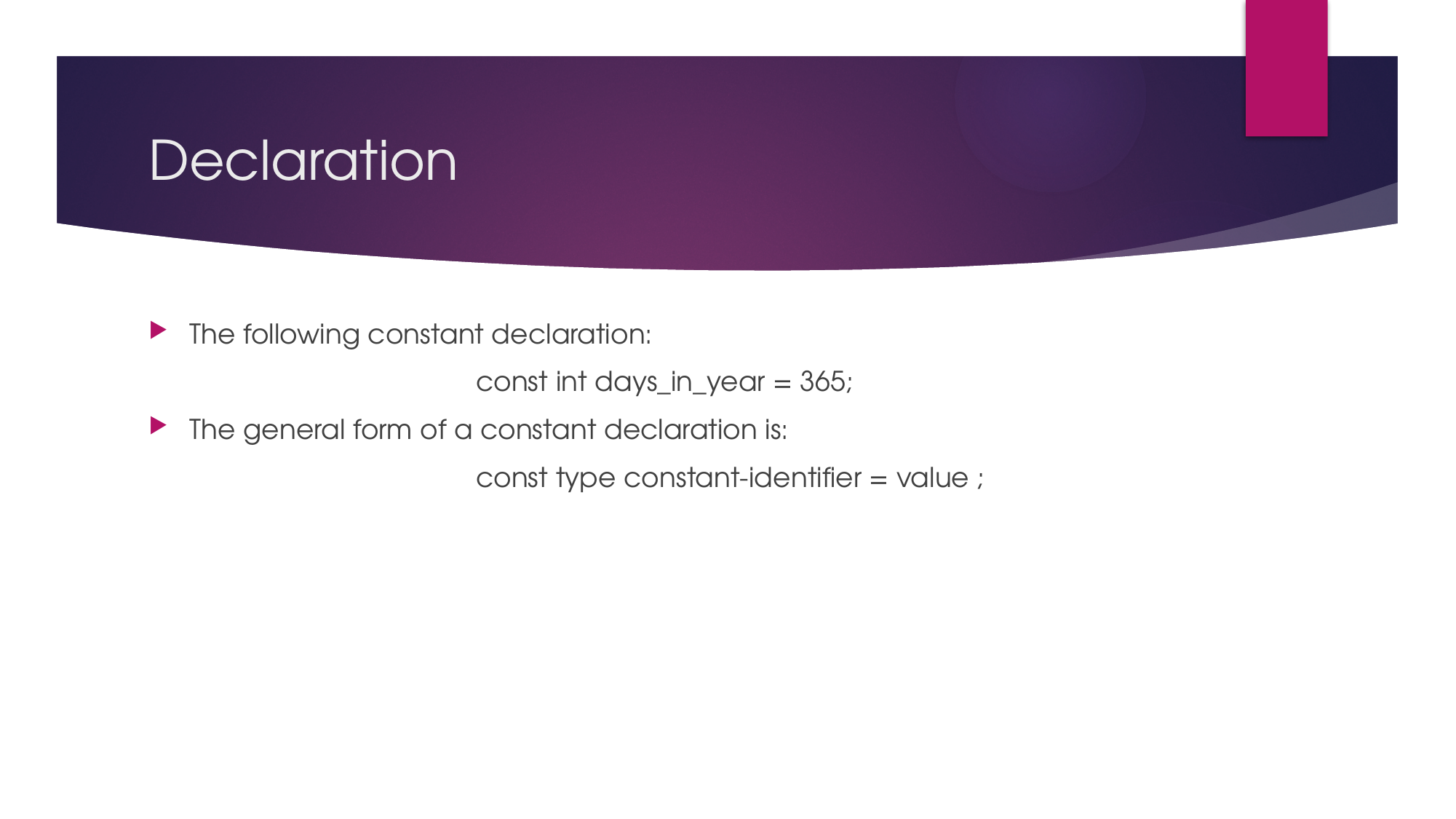

# Declaration
The following constant declaration:
			const int days_in_year = 365;
The general form of a constant declaration is:
			const type constant-identifier = value ;